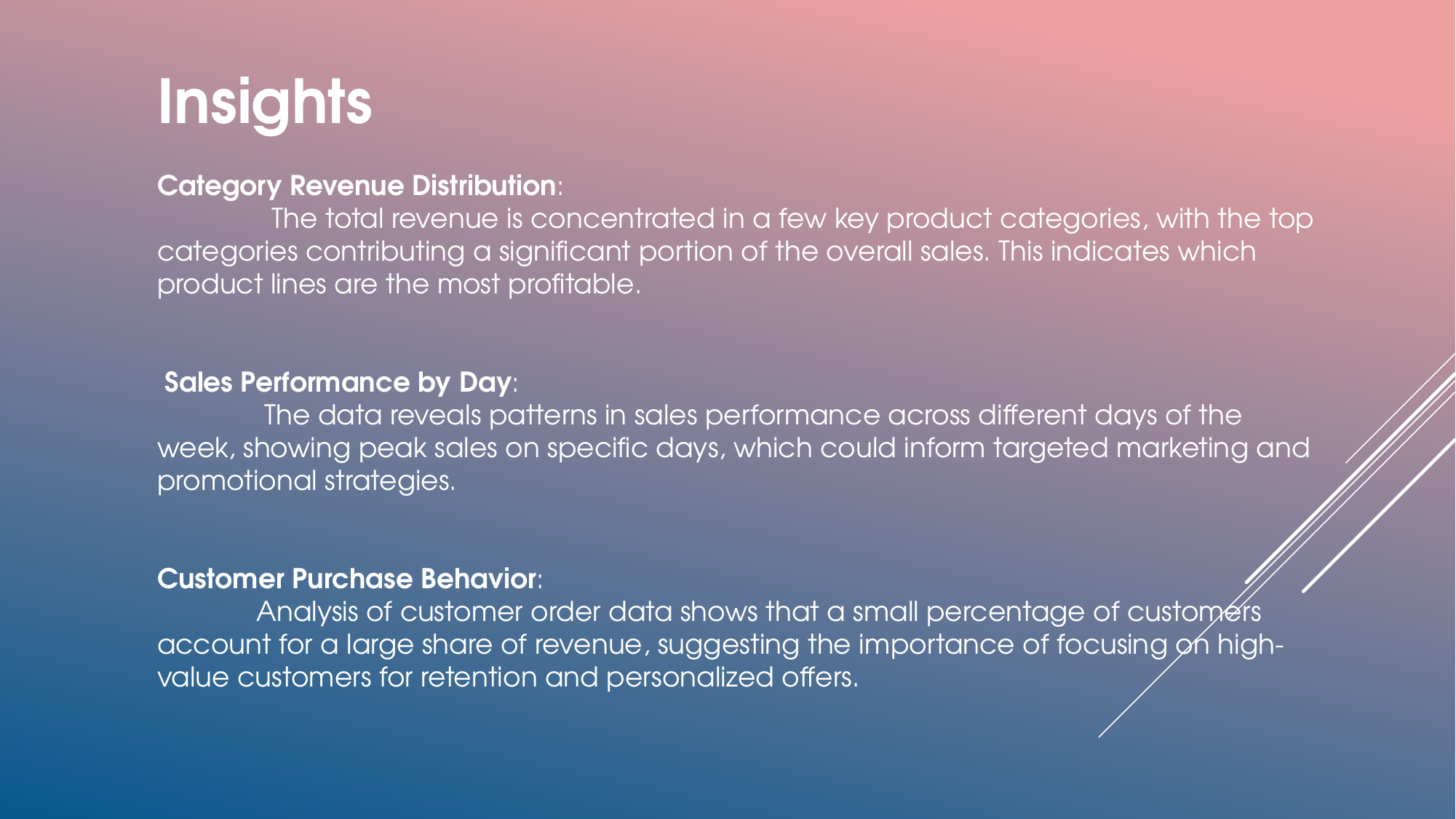

Insights

Category Revenue Distribution:
               The total revenue is concentrated in a few key product categories, with the top categories contributing a significant portion of the overall sales. This indicates which product lines are the most profitable.

 Sales Performance by Day:
              The data reveals patterns in sales performance across different days of the week, showing peak sales on specific days, which could inform targeted marketing and promotional strategies.

Customer Purchase Behavior:
             Analysis of customer order data shows that a small percentage of customers account for a large share of revenue, suggesting the importance of focusing on high-value customers for retention and personalized offers.